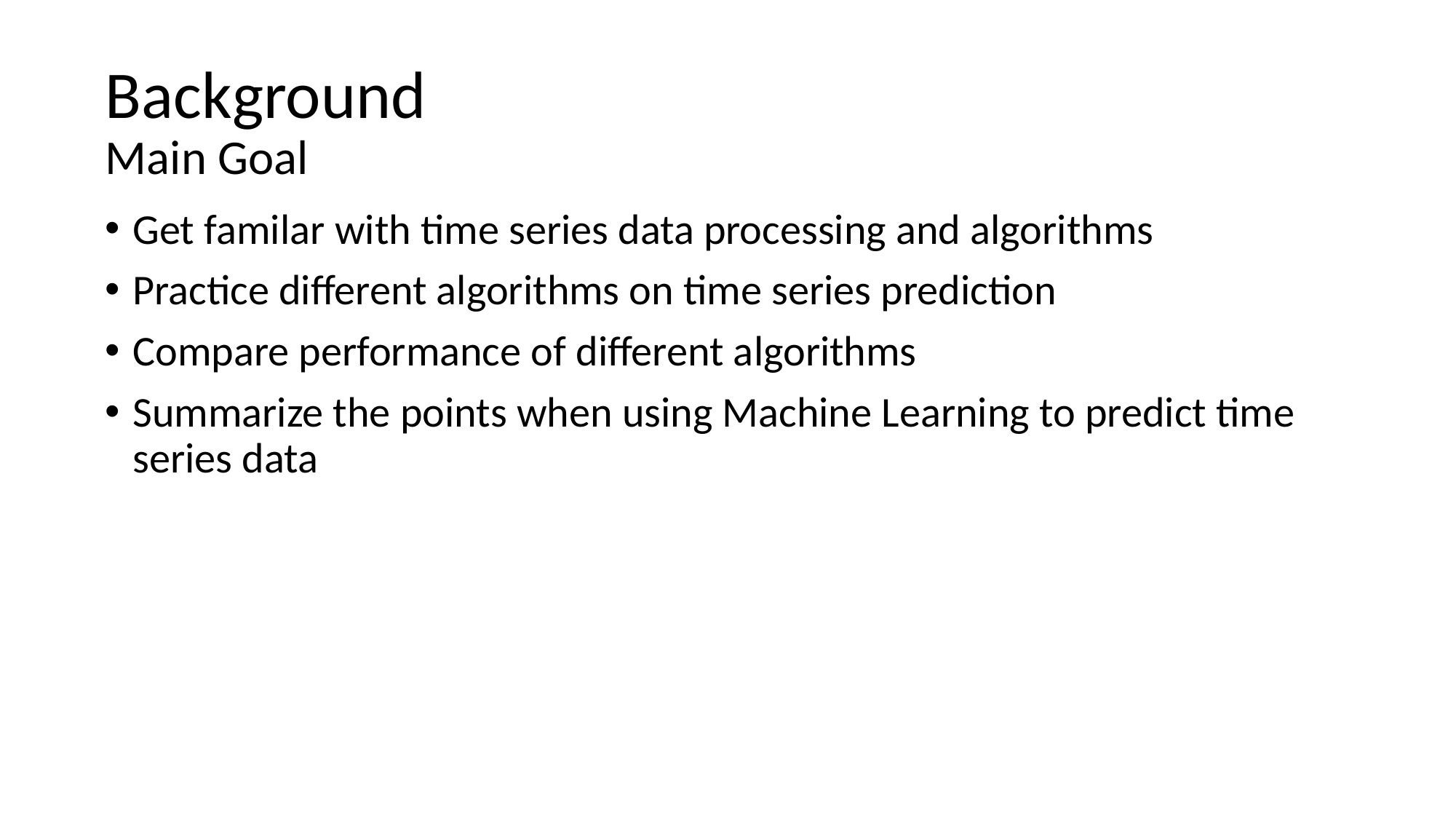

# Background Main Goal
Get familar with time series data processing and algorithms
Practice different algorithms on time series prediction
Compare performance of different algorithms
Summarize the points when using Machine Learning to predict time series data